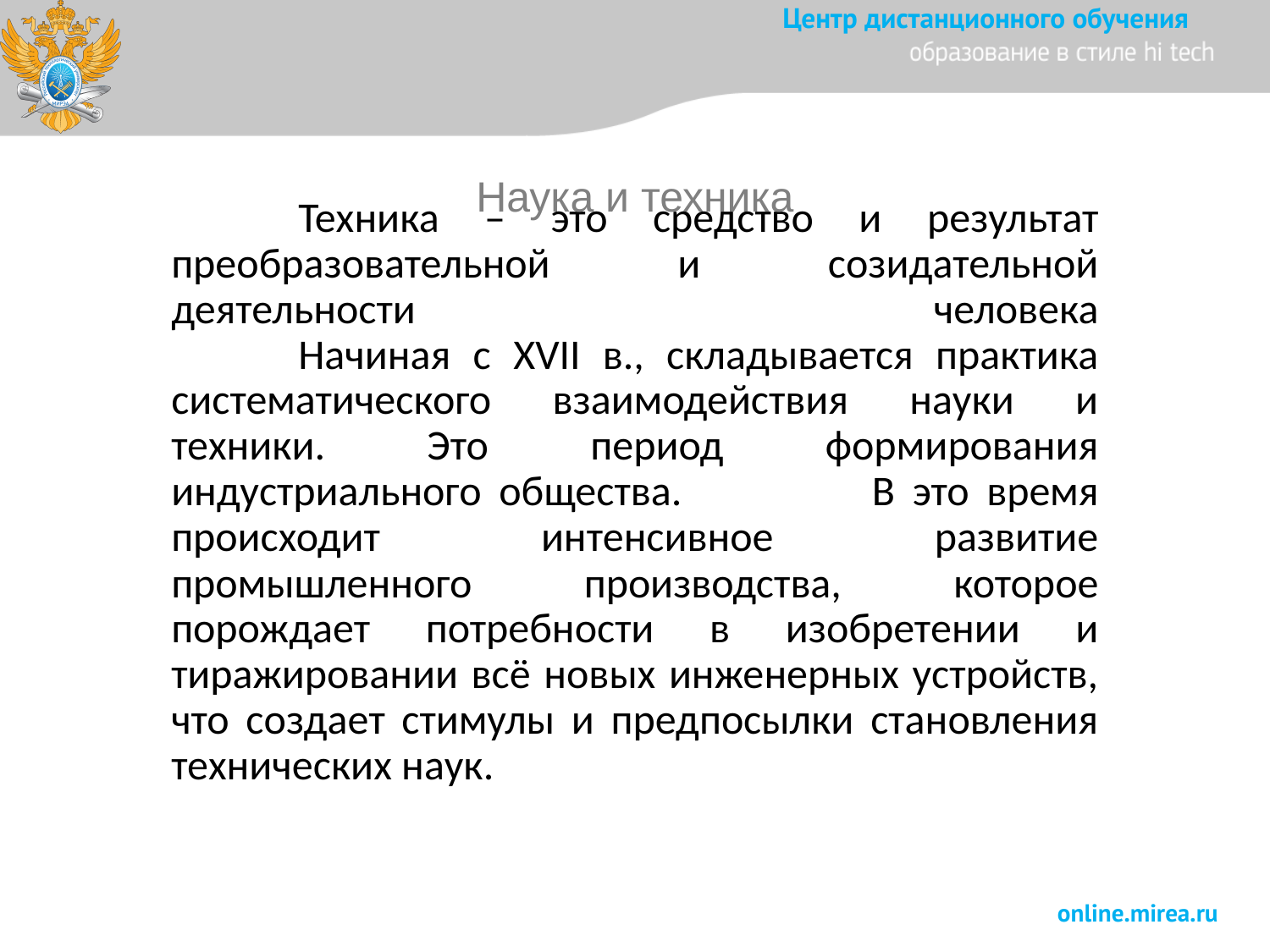

Наука и техника
# Техника – это средство и результат преобразовательной и созидательной деятельности человека Начиная с XVII в., складывается практика систематического взаимодействия науки и техники. Это период формирования индустриального общества.       	В это время происходит интенсивное развитие промышленного производства, которое порождает потребности в изобретении и тиражировании всё новых инженерных устройств, что создает стимулы и предпосылки становления технических наук.